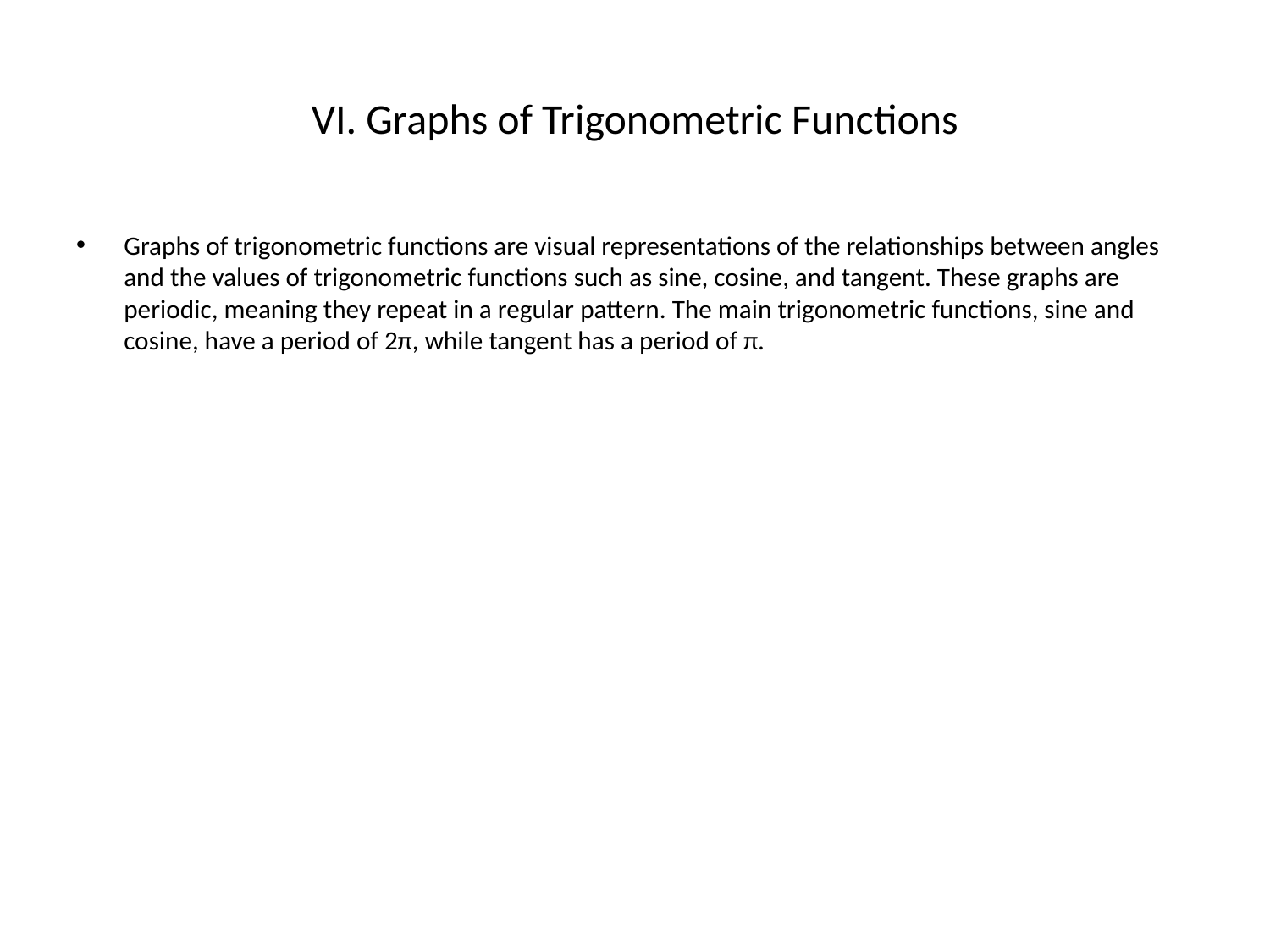

# VI. Graphs of Trigonometric Functions
Graphs of trigonometric functions are visual representations of the relationships between angles and the values of trigonometric functions such as sine, cosine, and tangent. These graphs are periodic, meaning they repeat in a regular pattern. The main trigonometric functions, sine and cosine, have a period of 2π, while tangent has a period of π.